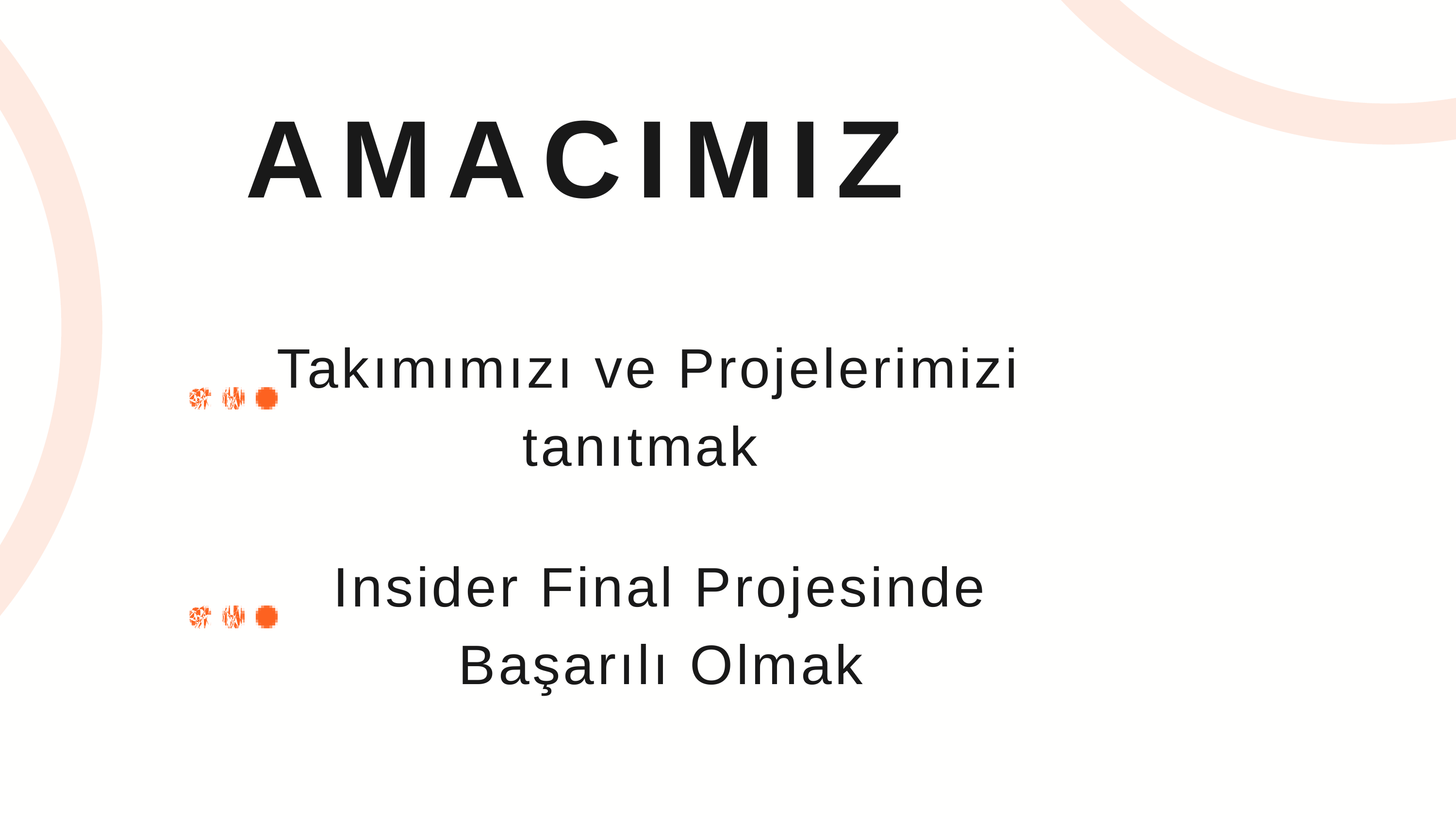

AMACIMIZ
Takımımızı ve Projelerimizi tanıtmak

Insider Final Projesinde Başarılı Olmak